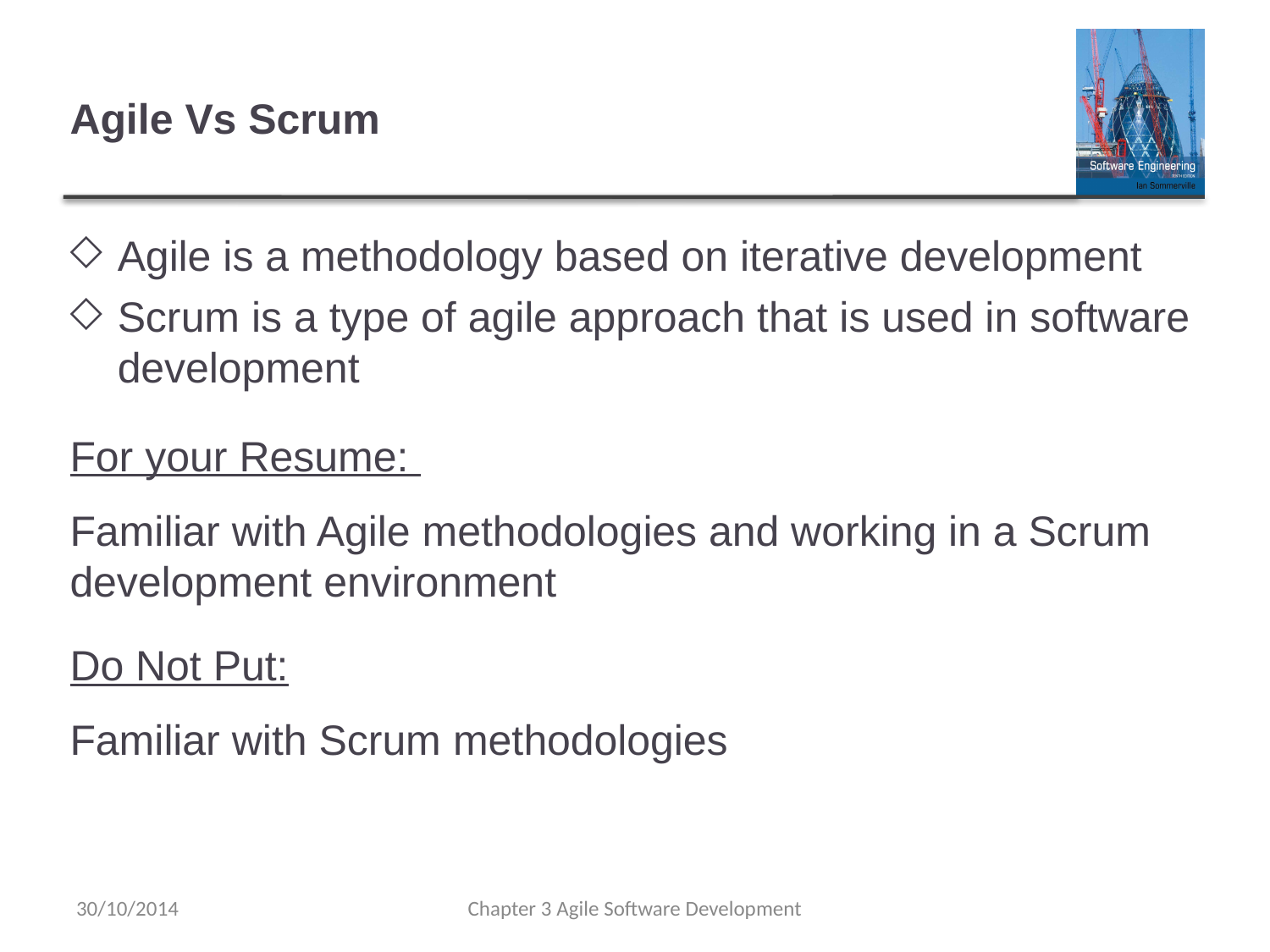

# Agile Vs Scrum
Agile is a methodology based on iterative development
Scrum is a type of agile approach that is used in software development

For your Resume:

Familiar with Agile methodologies and working in a Scrum development environment

Do Not Put:

Familiar with Scrum methodologies
39
30/10/2014
Chapter 3 Agile Software Development